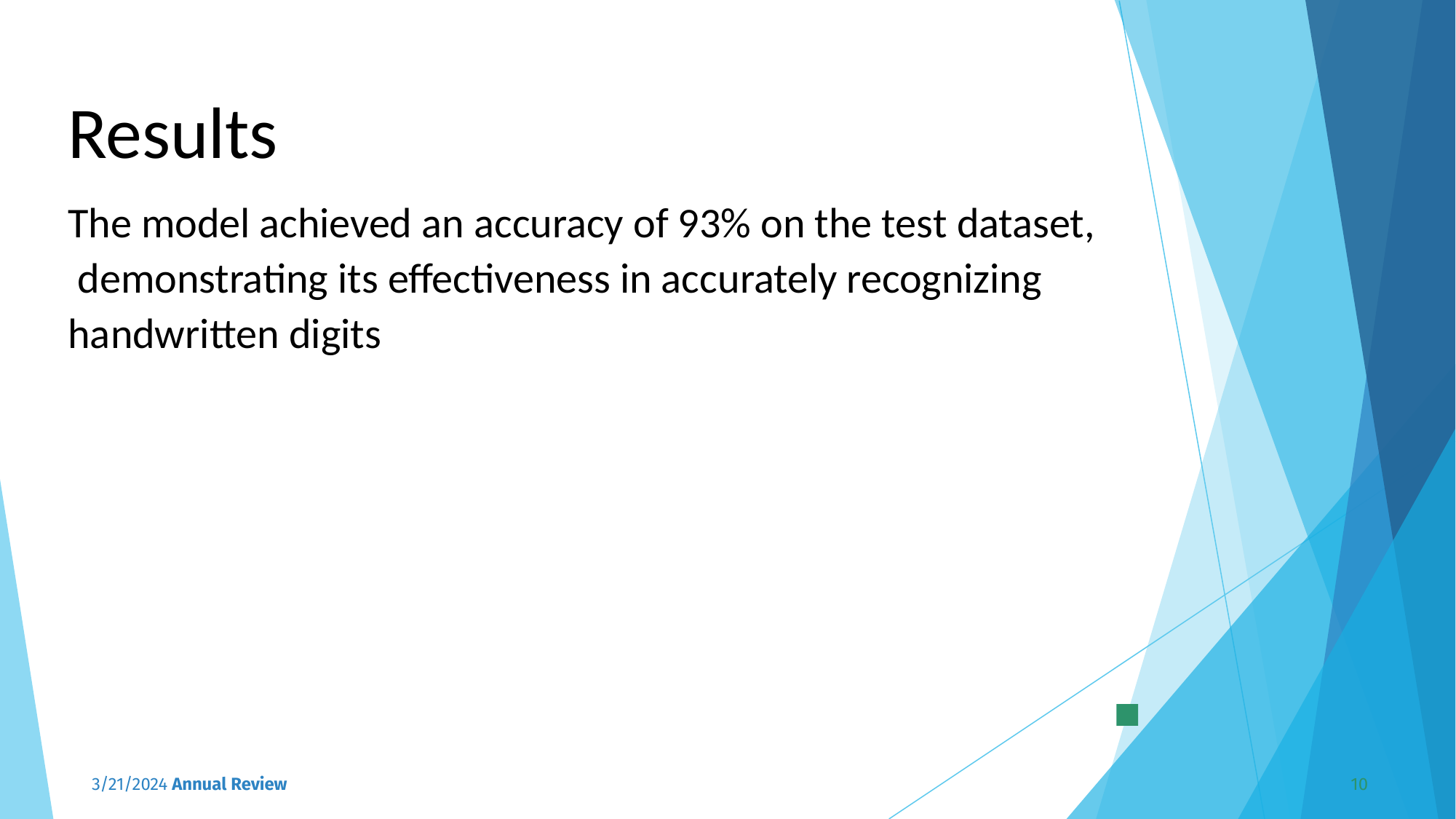

# Results
The model achieved an accuracy of 93% on the test dataset,  demonstrating its effectiveness in accurately recognizing  handwritten digits

3/21/2024 Annual Review
10